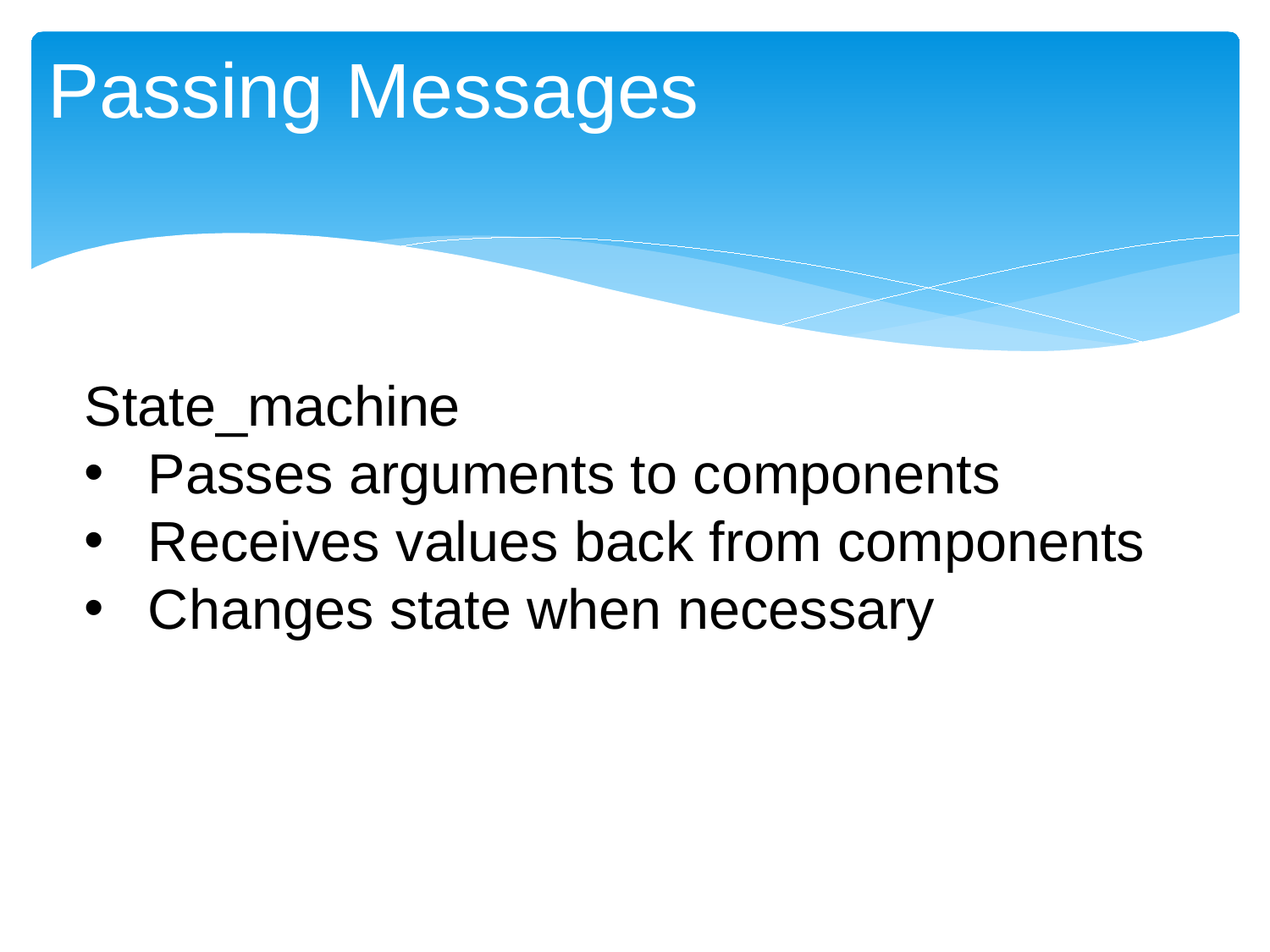

# Passing Messages
State_machine
Passes arguments to components
Receives values back from components
Changes state when necessary